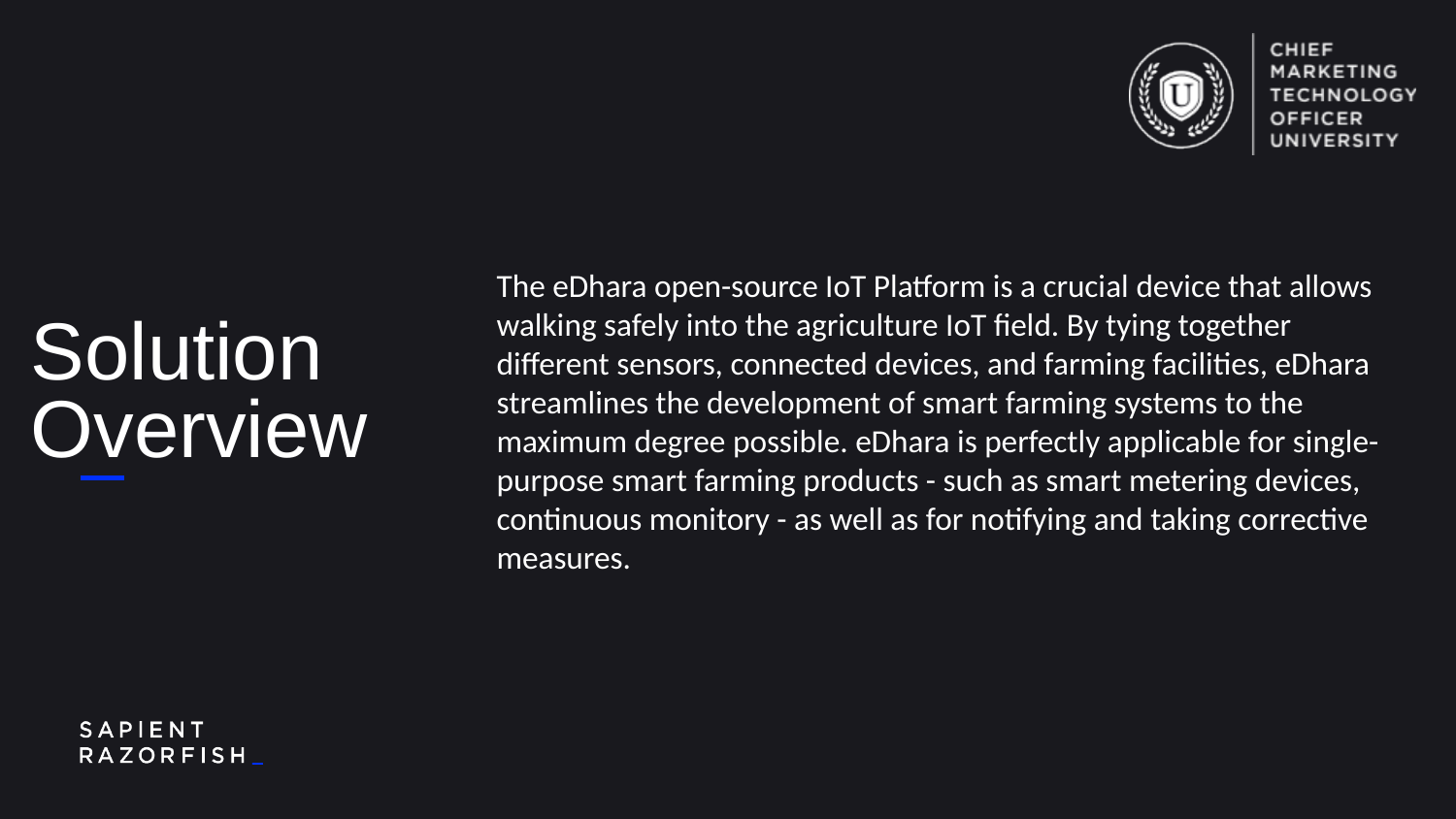

The eDhara open-source IoT Platform is a crucial device that allows walking safely into the agriculture IoT field. By tying together different sensors, connected devices, and farming facilities, eDhara streamlines the development of smart farming systems to the maximum degree possible. eDhara is perfectly applicable for single-purpose smart farming products - such as smart metering devices, continuous monitory - as well as for notifying and taking corrective measures.
# Solution Overview